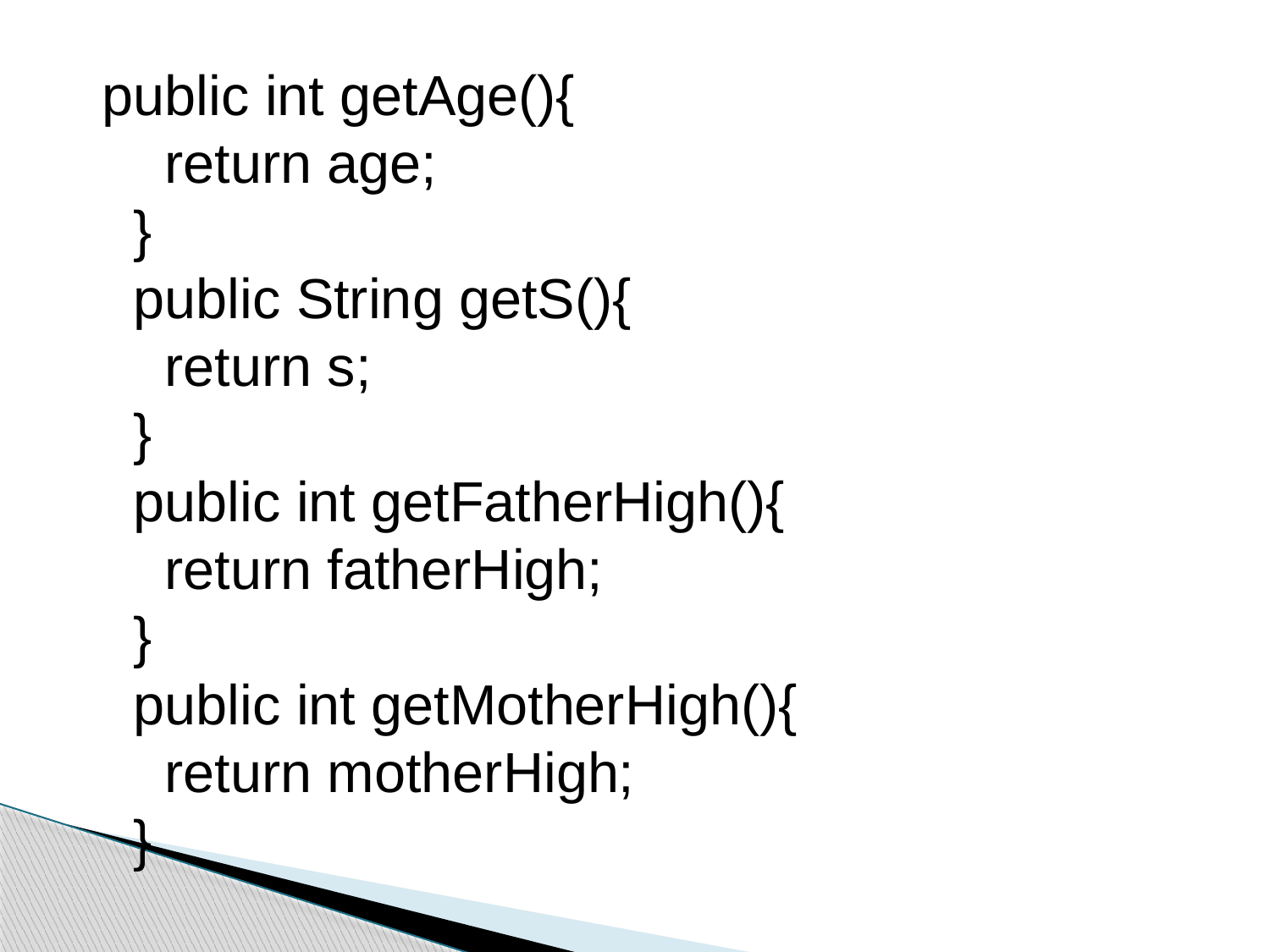

public int getAge(){
     return age;
   }
   public String getS(){
     return s;
   }
   public int getFatherHigh(){
     return fatherHigh;
   }
   public int getMotherHigh(){
     return motherHigh;
   }